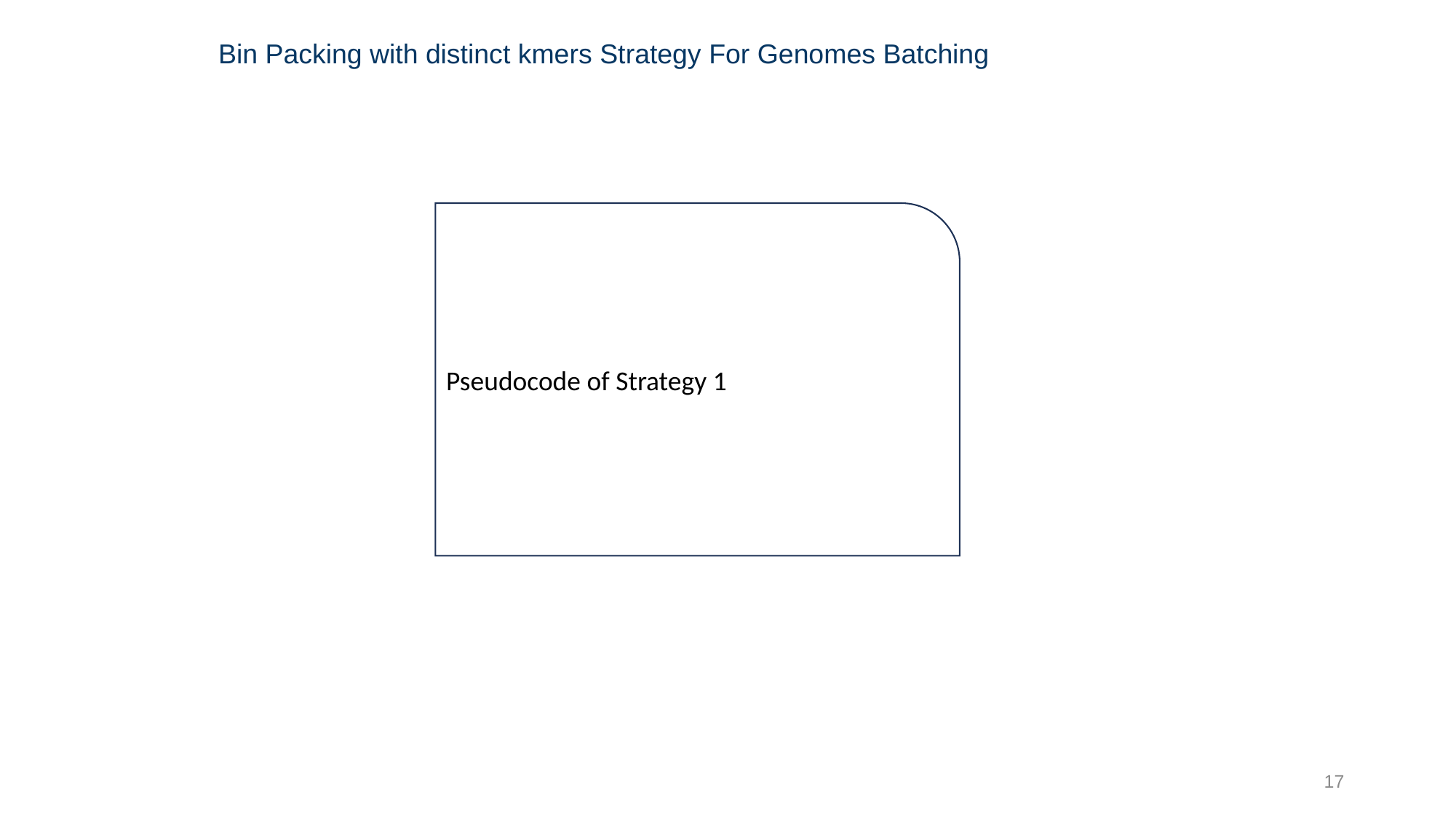

Bin Packing with distinct kmers Strategy For Genomes Batching
Pseudocode of Strategy 1
17